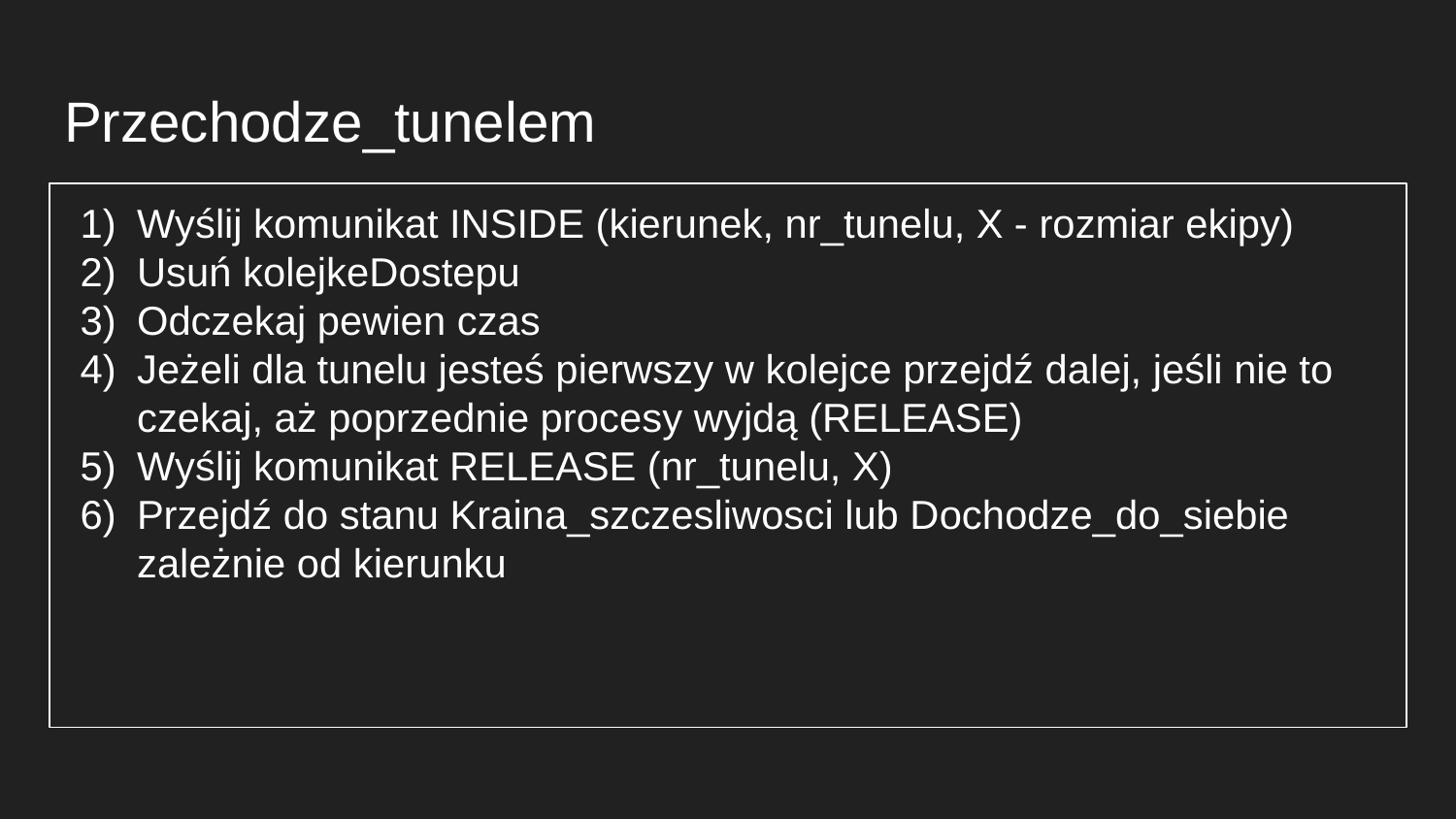

# Przechodze_tunelem
Wyślij komunikat INSIDE (kierunek, nr_tunelu, X - rozmiar ekipy)
Usuń kolejkeDostepu
Odczekaj pewien czas
Jeżeli dla tunelu jesteś pierwszy w kolejce przejdź dalej, jeśli nie to czekaj, aż poprzednie procesy wyjdą (RELEASE)
Wyślij komunikat RELEASE (nr_tunelu, X)
Przejdź do stanu Kraina_szczesliwosci lub Dochodze_do_siebie zależnie od kierunku